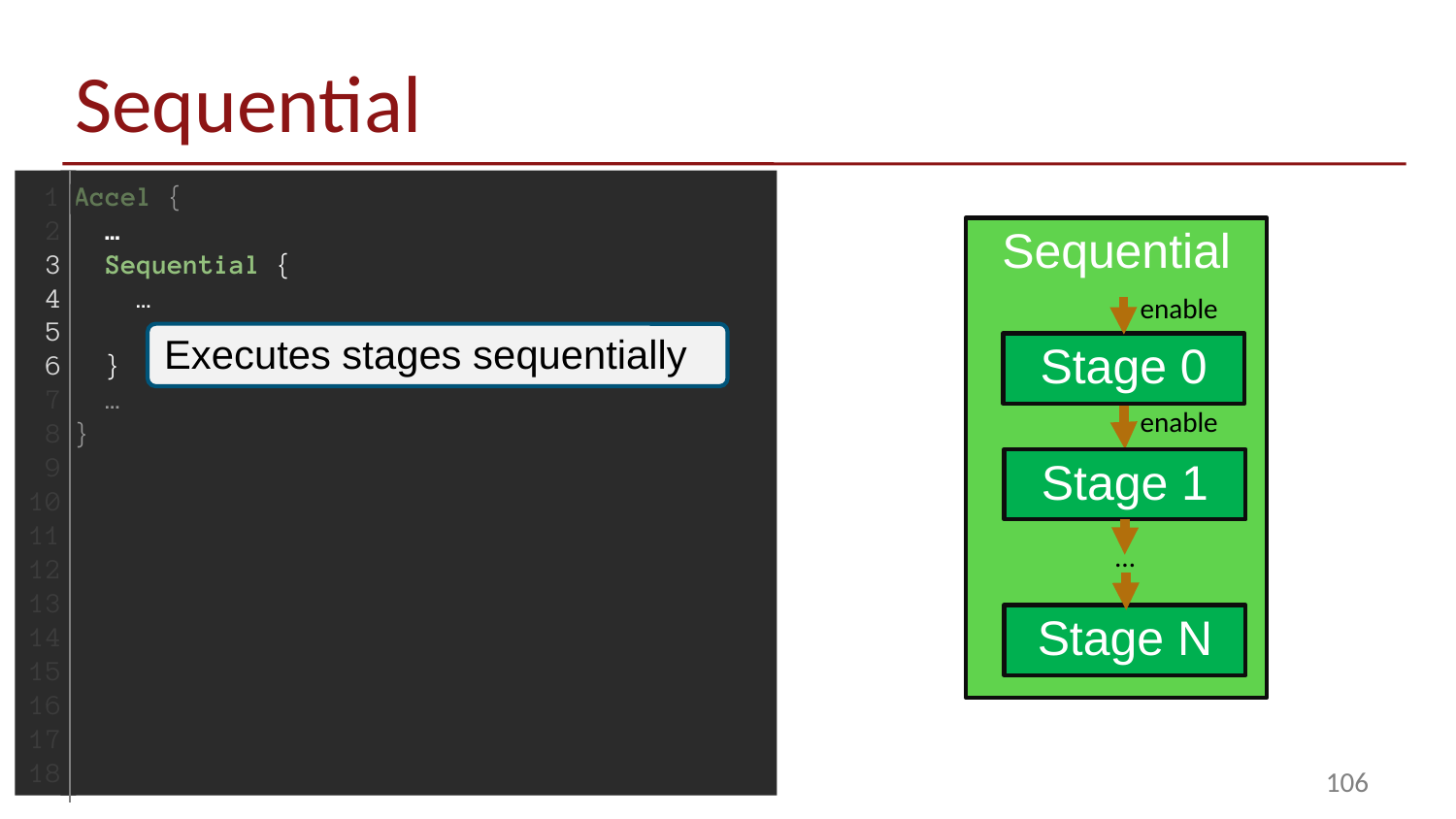

# Sequential
1
2
3
4
5
6
7
8
9
10
11
12
13
14
15
16
17
18
Accel {
  …
  Sequential {
    …

  }
  …
}

Sequential

ARM A9
(Host)
enable
Executes stages sequentially
Stage 0

enable

Stage 1

CPU DRAM

…
Stage N

106